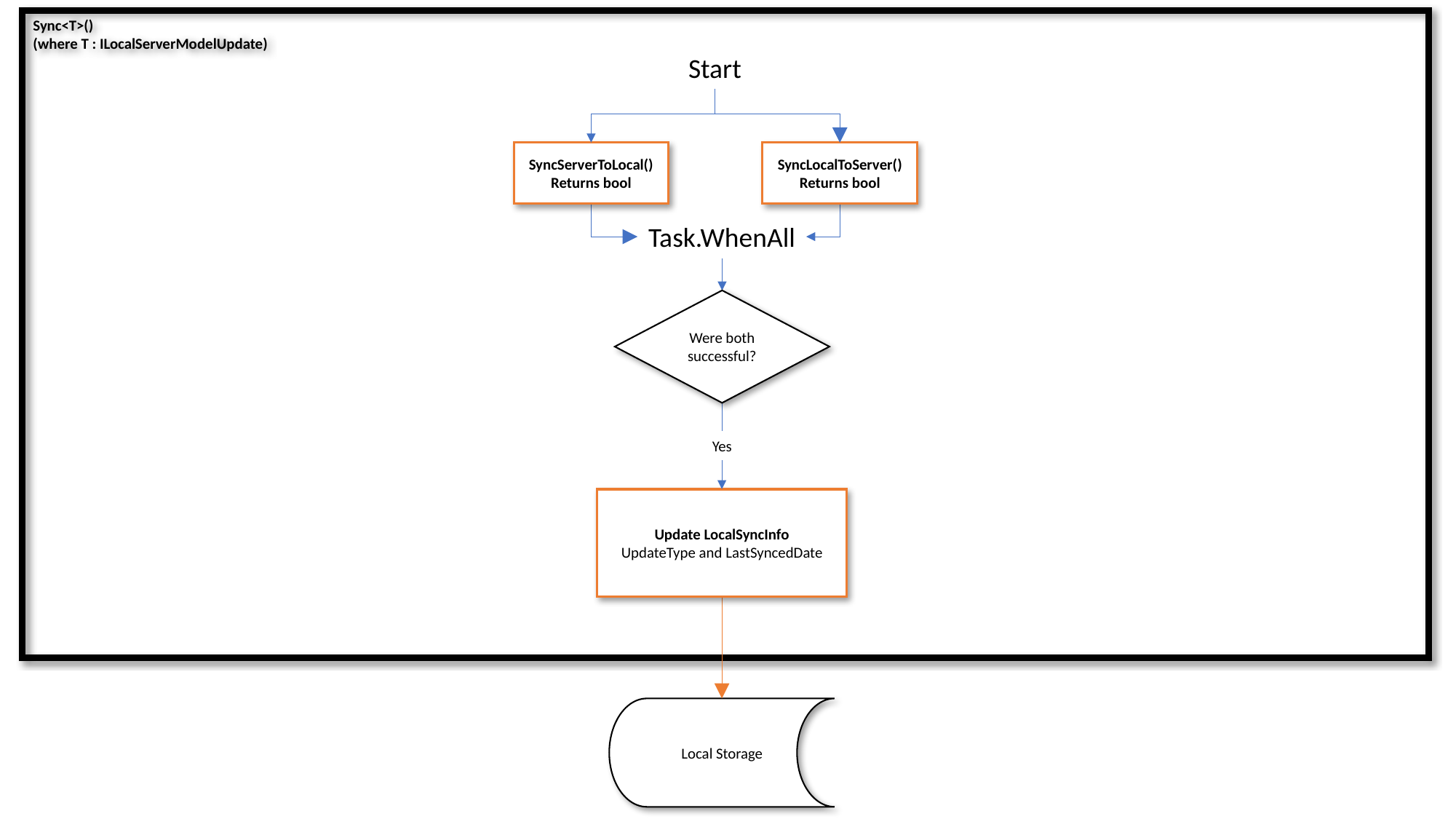

Sync<T>()
(where T : ILocalServerModelUpdate)
Start
SyncServerToLocal()
Returns bool
SyncLocalToServer()
Returns bool
Task.WhenAll
Were both successful?
Yes
Update LocalSyncInfo
UpdateType and LastSyncedDate
Local Storage